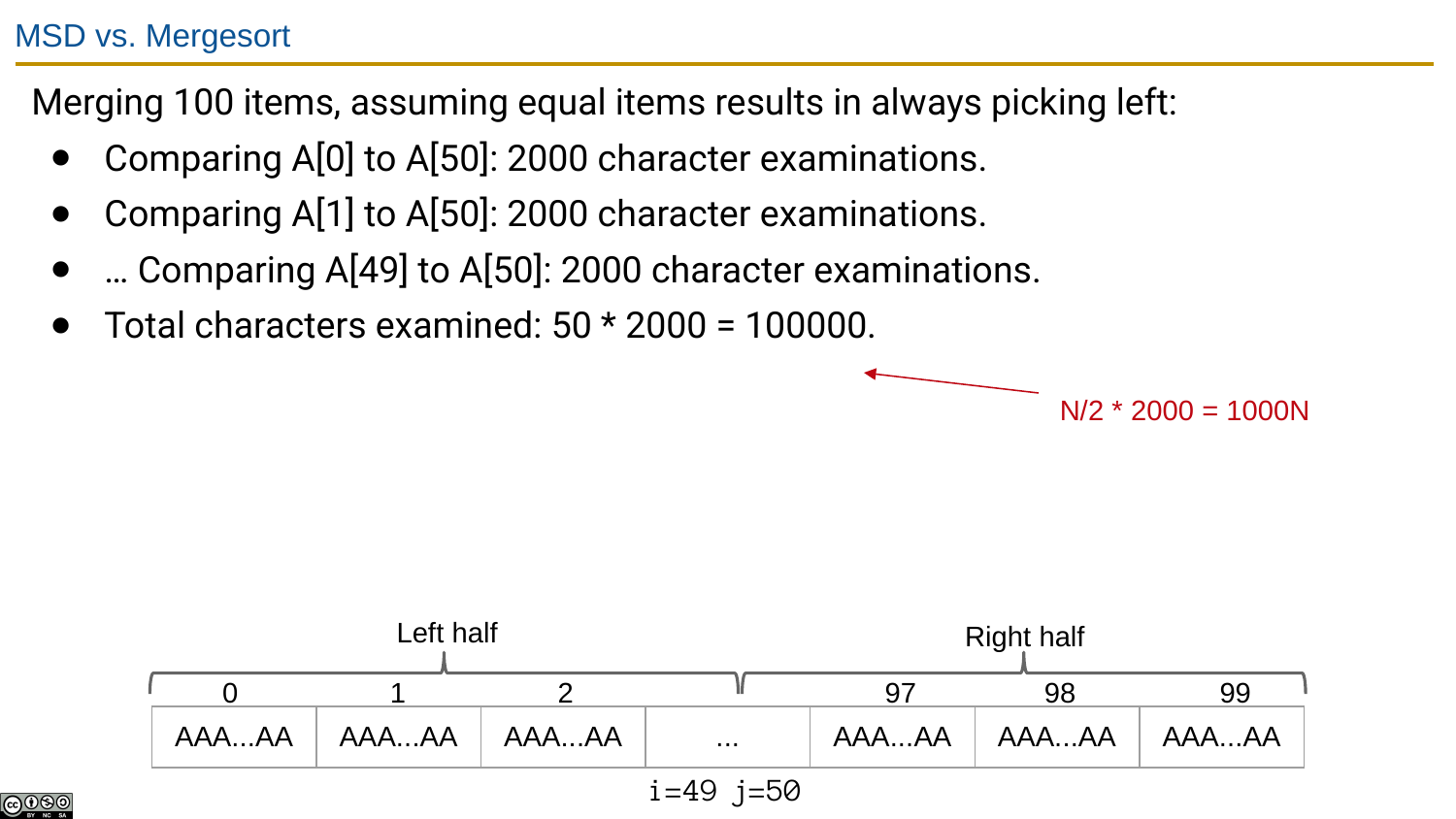

# MSD vs. Mergesort
Merging 100 items, assuming equal items results in always picking left:
Comparing A[0] to A[50]: 2000 character examinations.
Comparing A[1] to A[50]: 2000 character examinations.
… Comparing A[49] to A[50]: 2000 character examinations.
Total characters examined: 50 * 2000 = 100000.
N/2 * 2000 = 1000N

Left half
Right half
0                   1                   2                                       97                98                  99
| AAA...AA | AAA...AA | AAA...AA | ... | AAA...AA | AAA...AA | AAA...AA |
| --- | --- | --- | --- | --- | --- | --- |
i=49
j=50